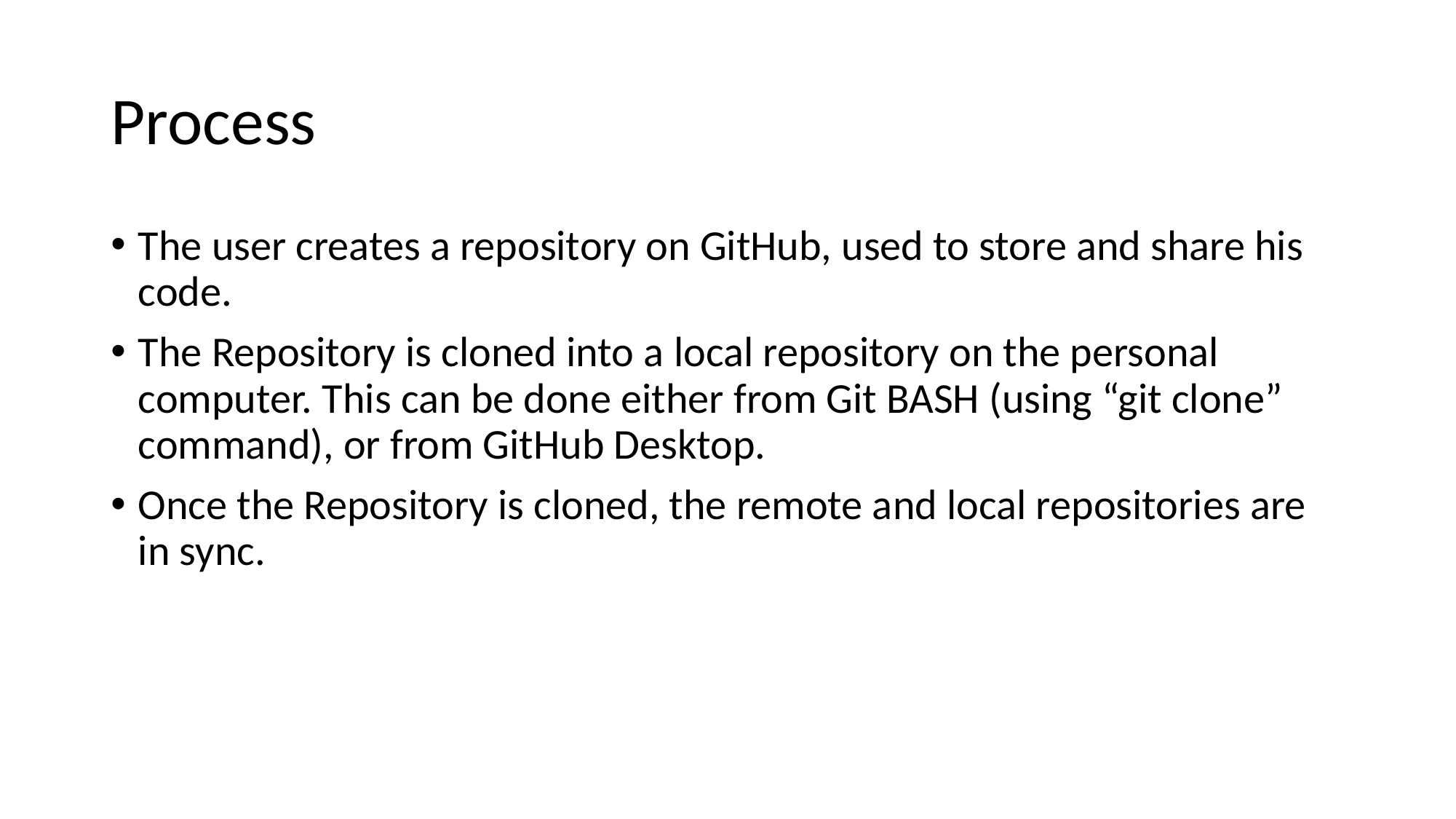

# Process
The user creates a repository on GitHub, used to store and share his code.
The Repository is cloned into a local repository on the personal computer. This can be done either from Git BASH (using “git clone” command), or from GitHub Desktop.
Once the Repository is cloned, the remote and local repositories are in sync.